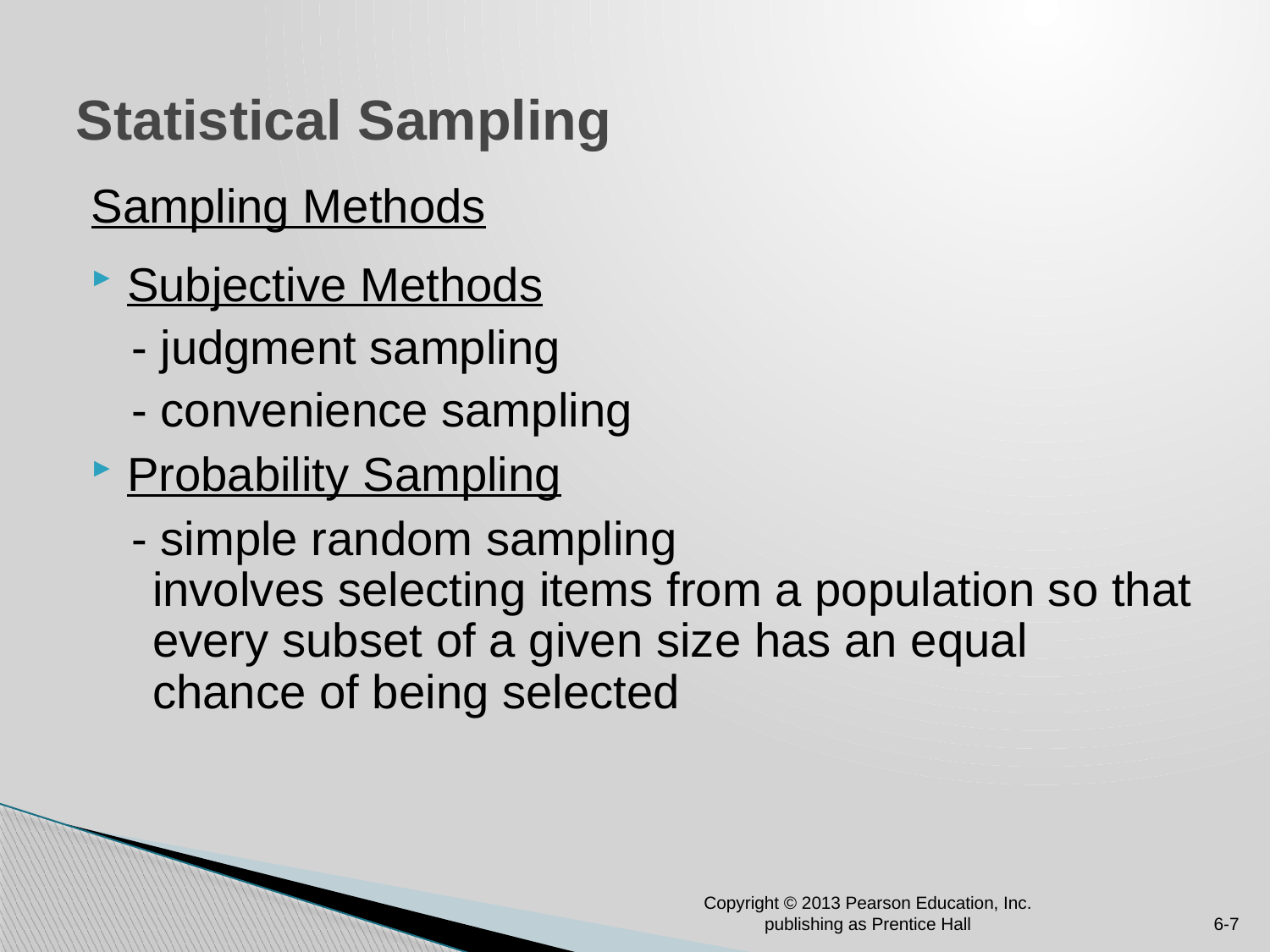

# Statistical Sampling
Sampling Methods
Subjective Methods
   - judgment sampling
   - convenience sampling
Probability Sampling
   - simple random sampling
involves selecting items from a population so that every subset of a given size has an equal chance of being selected

Copyright © 2013 Pearson Education, Inc. publishing as Prentice Hall
6-7